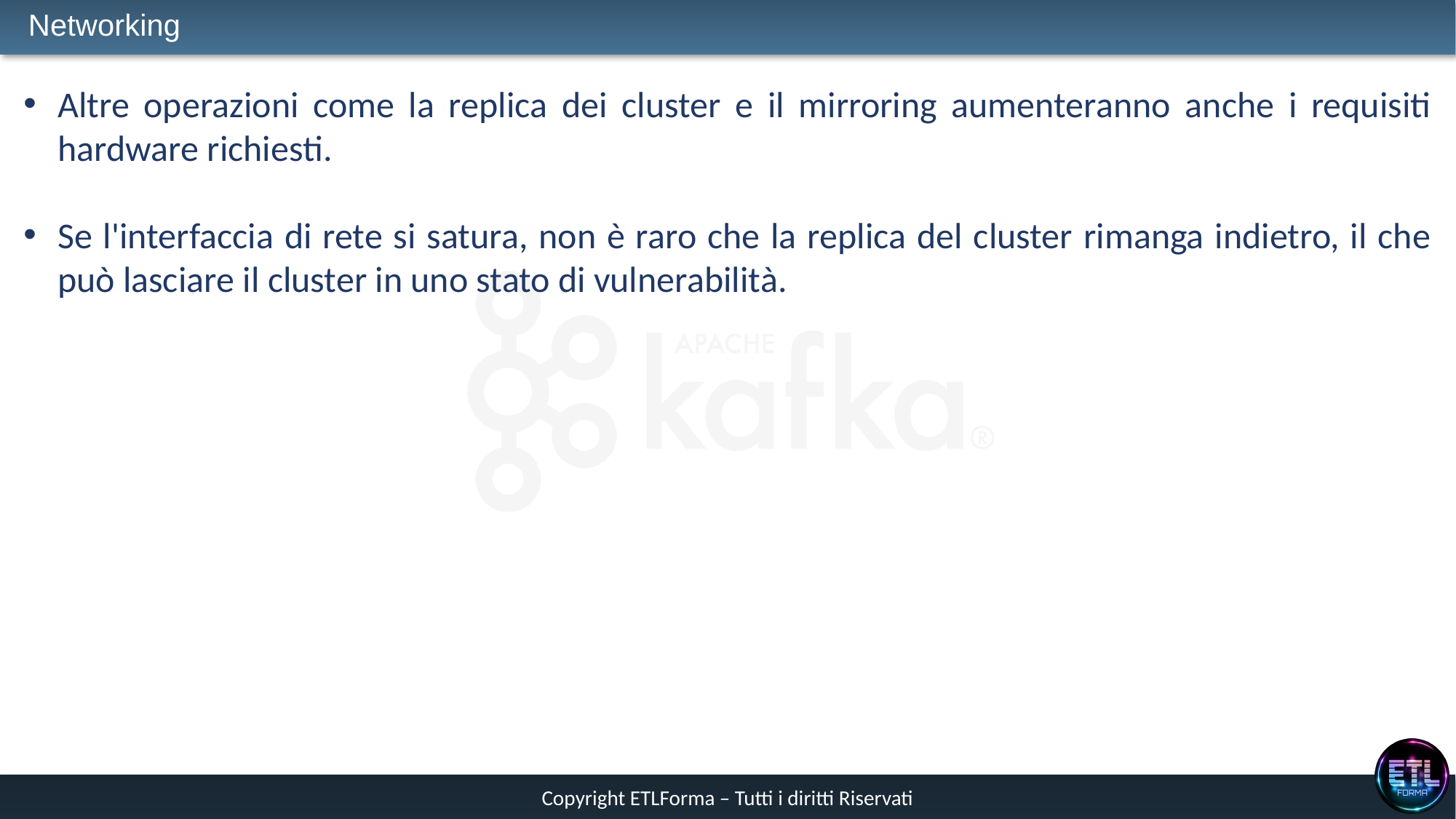

# Networking
Altre operazioni come la replica dei cluster e il mirroring aumenteranno anche i requisiti hardware richiesti.

Se l'interfaccia di rete si satura, non è raro che la replica del cluster rimanga indietro, il che può lasciare il cluster in uno stato di vulnerabilità.